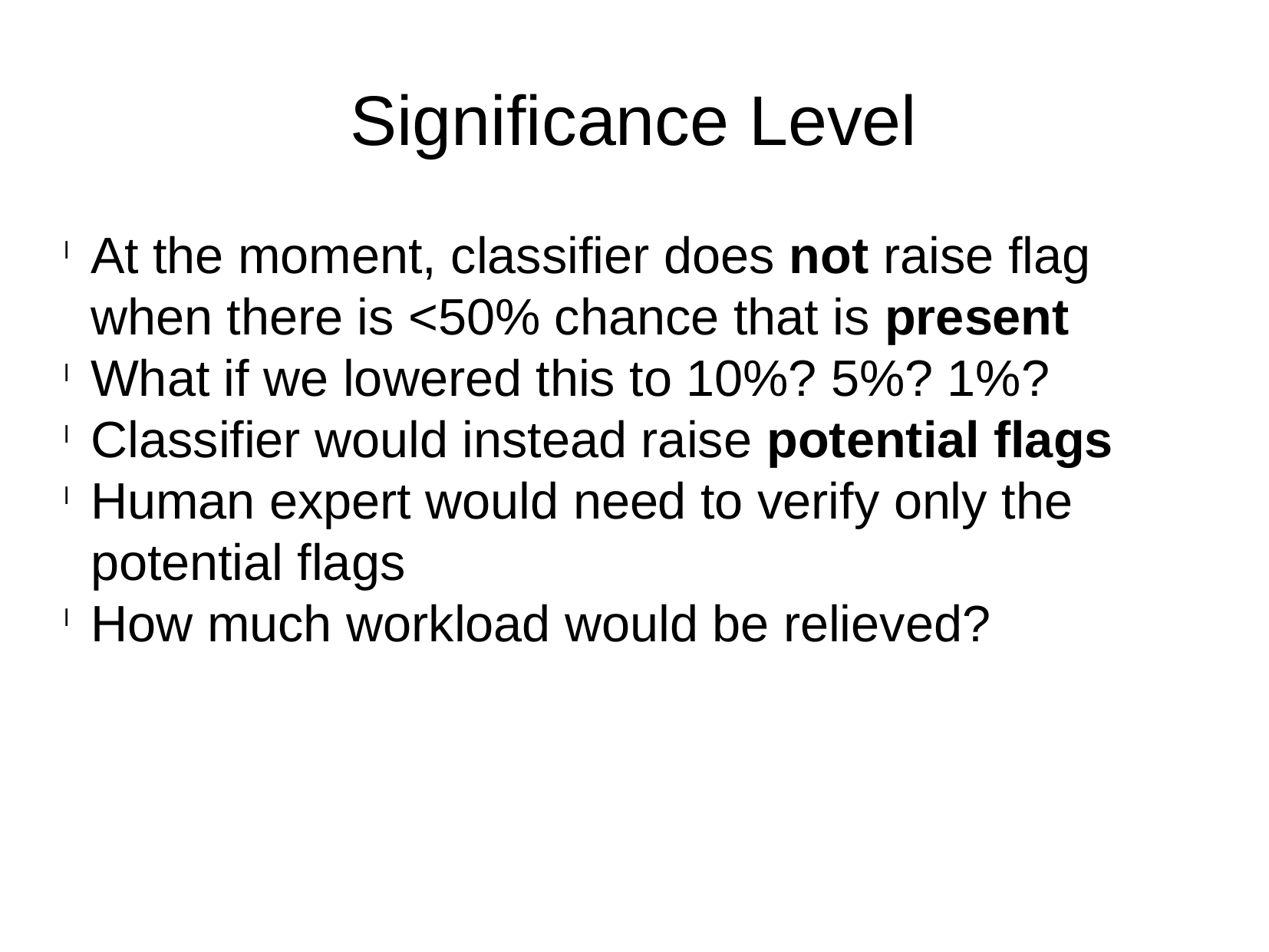

Significance Level
At the moment, classifier does not raise flag when there is <50% chance that is present
What if we lowered this to 10%? 5%? 1%?
Classifier would instead raise potential flags
Human expert would need to verify only the potential flags
How much workload would be relieved?